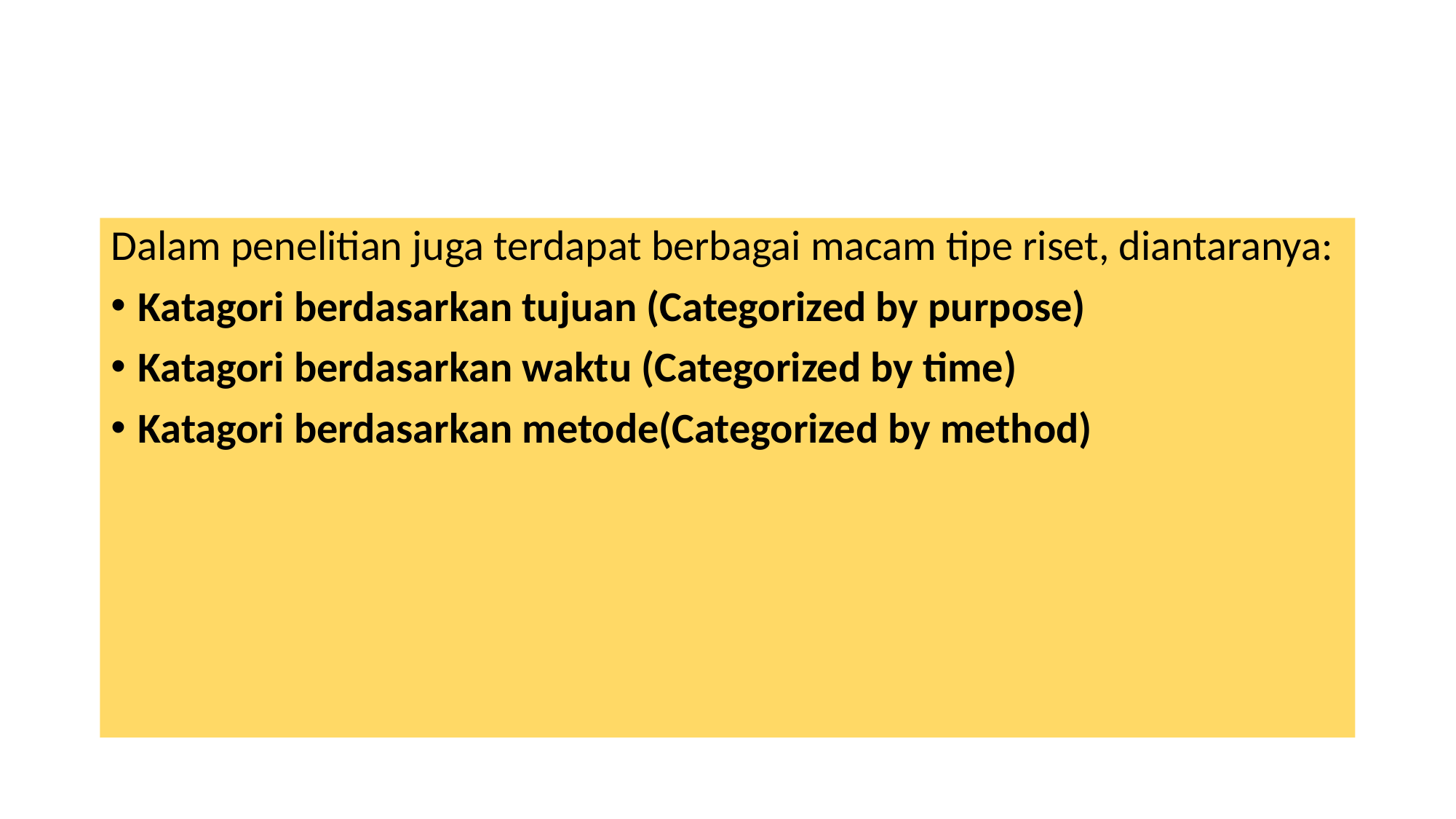

#
Dalam penelitian juga terdapat berbagai macam tipe riset, diantaranya:
Katagori berdasarkan tujuan (Categorized by purpose)
Katagori berdasarkan waktu (Categorized by time)
Katagori berdasarkan metode(Categorized by method)